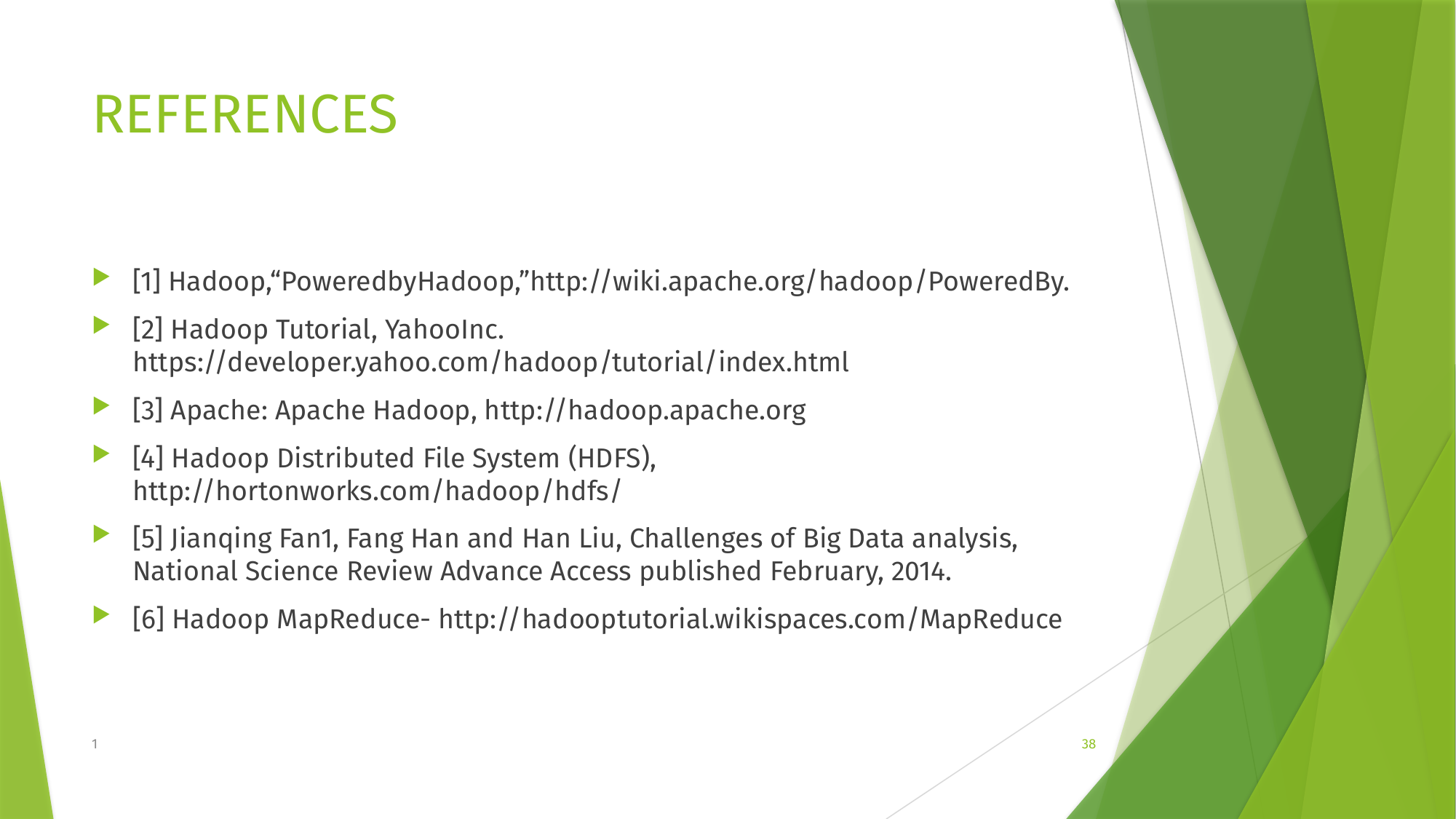

# REFERENCES
[1] Hadoop,“PoweredbyHadoop,”http://wiki.apache.org/hadoop/PoweredBy.
[2] Hadoop Tutorial, YahooInc. https://developer.yahoo.com/hadoop/tutorial/index.html
[3] Apache: Apache Hadoop, http://hadoop.apache.org
[4] Hadoop Distributed File System (HDFS), http://hortonworks.com/hadoop/hdfs/
[5] Jianqing Fan1, Fang Han and Han Liu, Challenges of Big Data analysis, National Science Review Advance Access published February, 2014.
[6] Hadoop MapReduce- http://hadooptutorial.wikispaces.com/MapReduce
1
38